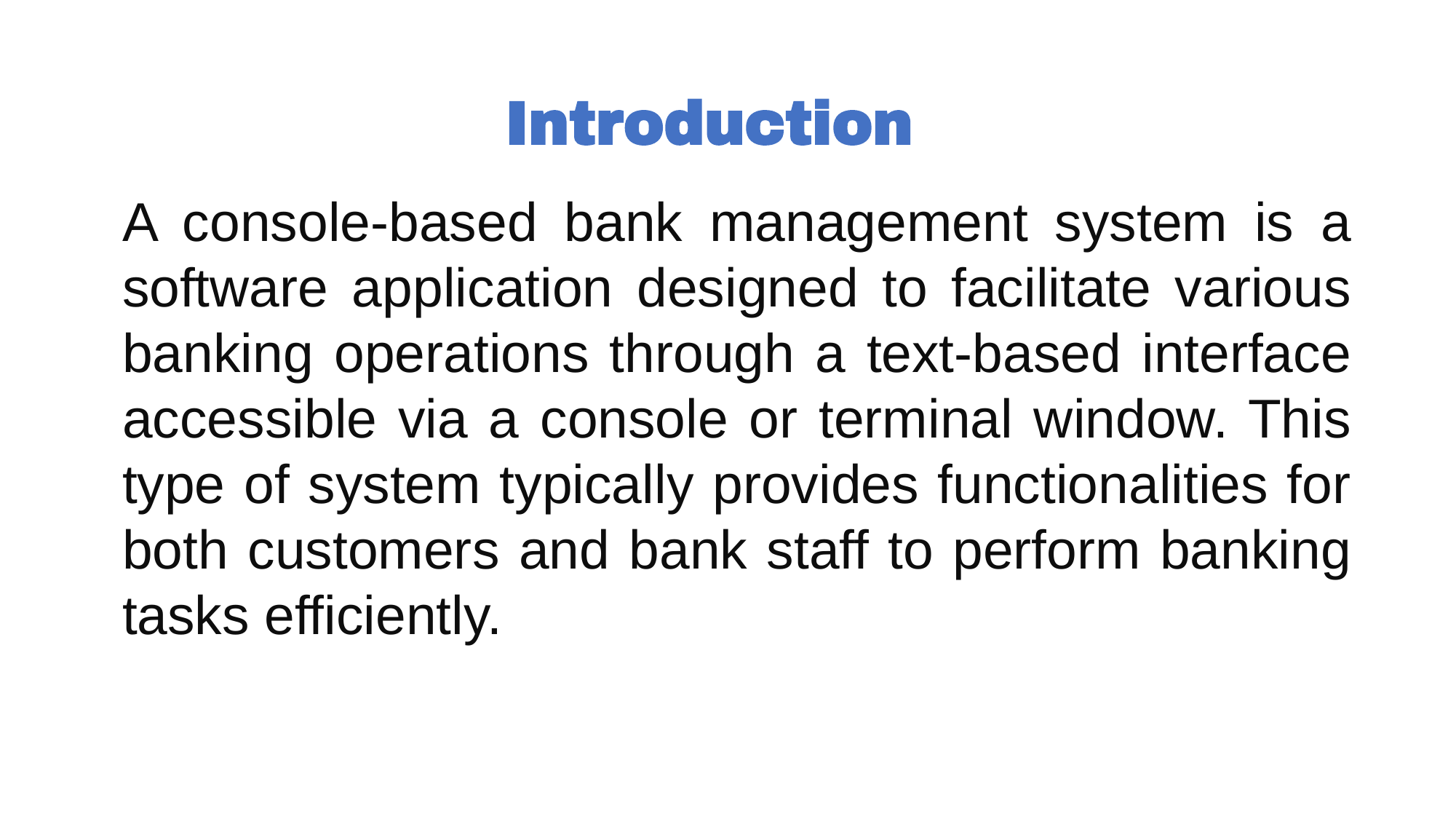

Introduction
A console-based bank management system is a software application designed to facilitate various banking operations through a text-based interface accessible via a console or terminal window. This type of system typically provides functionalities for both customers and bank staff to perform banking tasks efficiently.